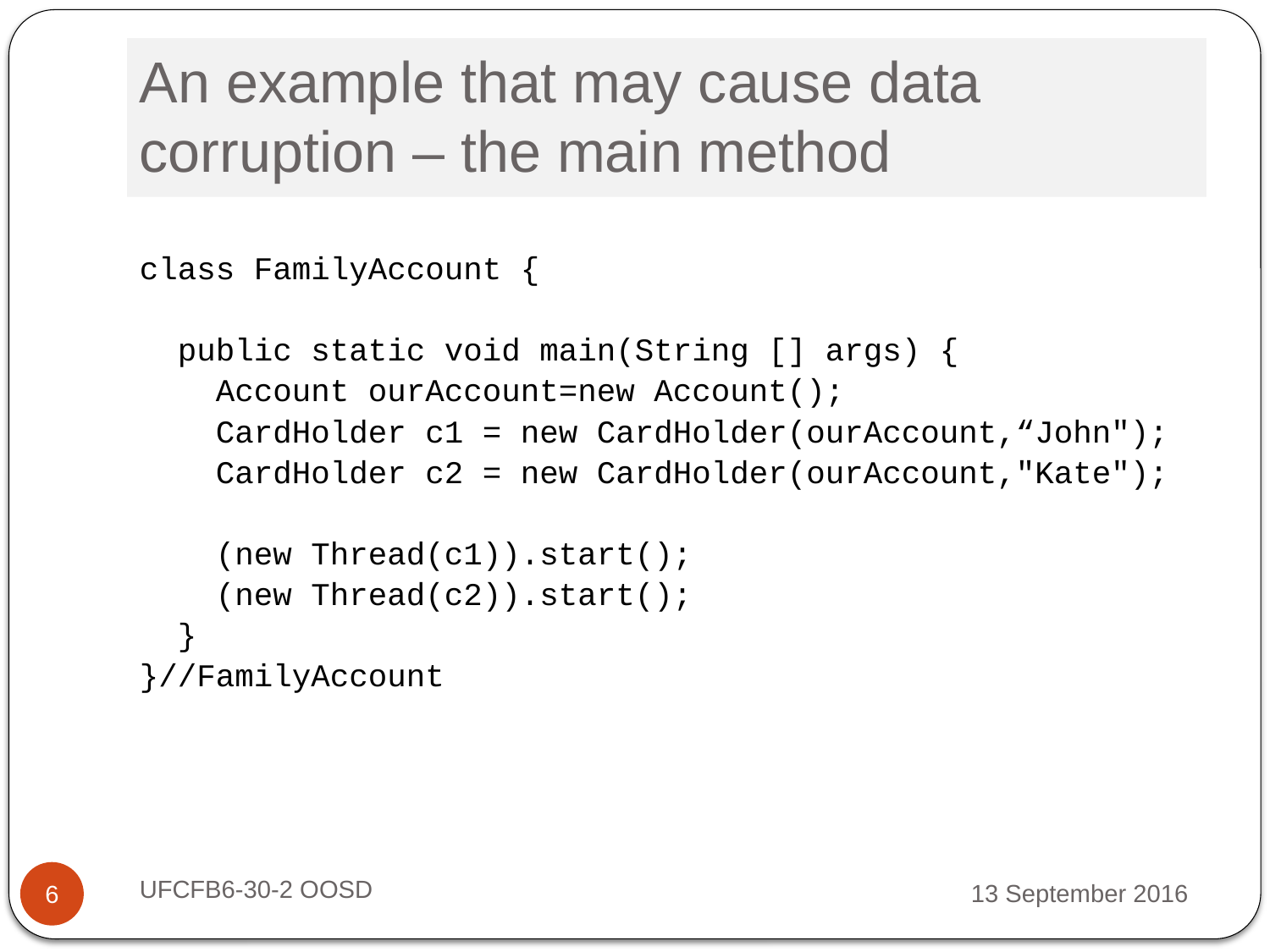

# An example that may cause data corruption – the main method

class FamilyAccount {

  public static void main(String [] args) {
    Account ourAccount=new Account();
    CardHolder c1 = new CardHolder(ourAccount,“John");
    CardHolder c2 = new CardHolder(ourAccount,"Kate");

    (new Thread(c1)).start();
    (new Thread(c2)).start();
  }
}//FamilyAccount

UFCFB6-30-2 OOSD
13 September 2016
6